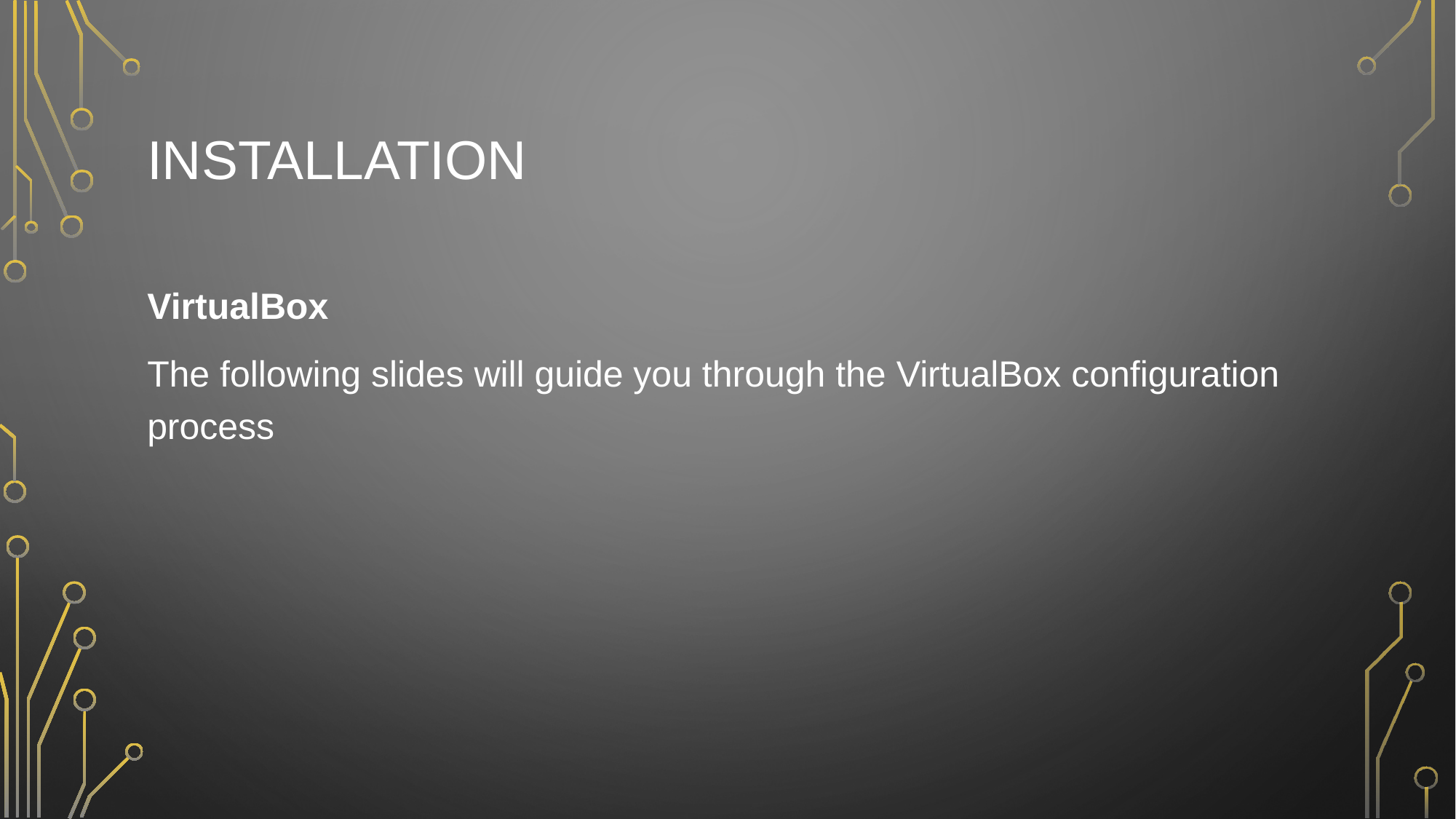

# Installation
VirtualBox
The following slides will guide you through the VirtualBox configuration process